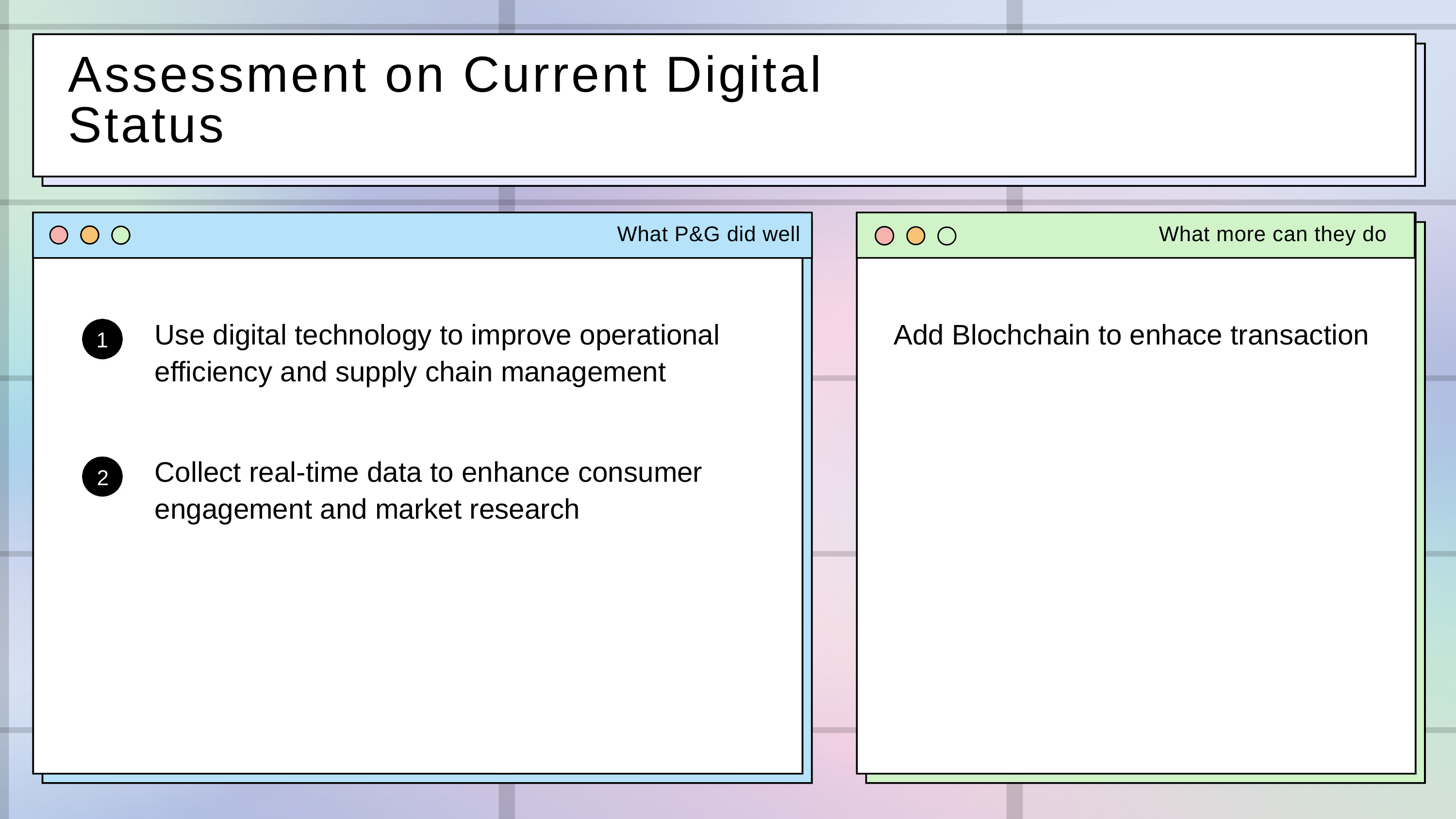

Assessment on Current Digital Status

What P&G did well

What more can they do

Use digital technology to improve operational
efficiency and supply chain management
Add Blochchain to enhace transaction

1
Collect real-time data to enhance consumer engagement and market research

2